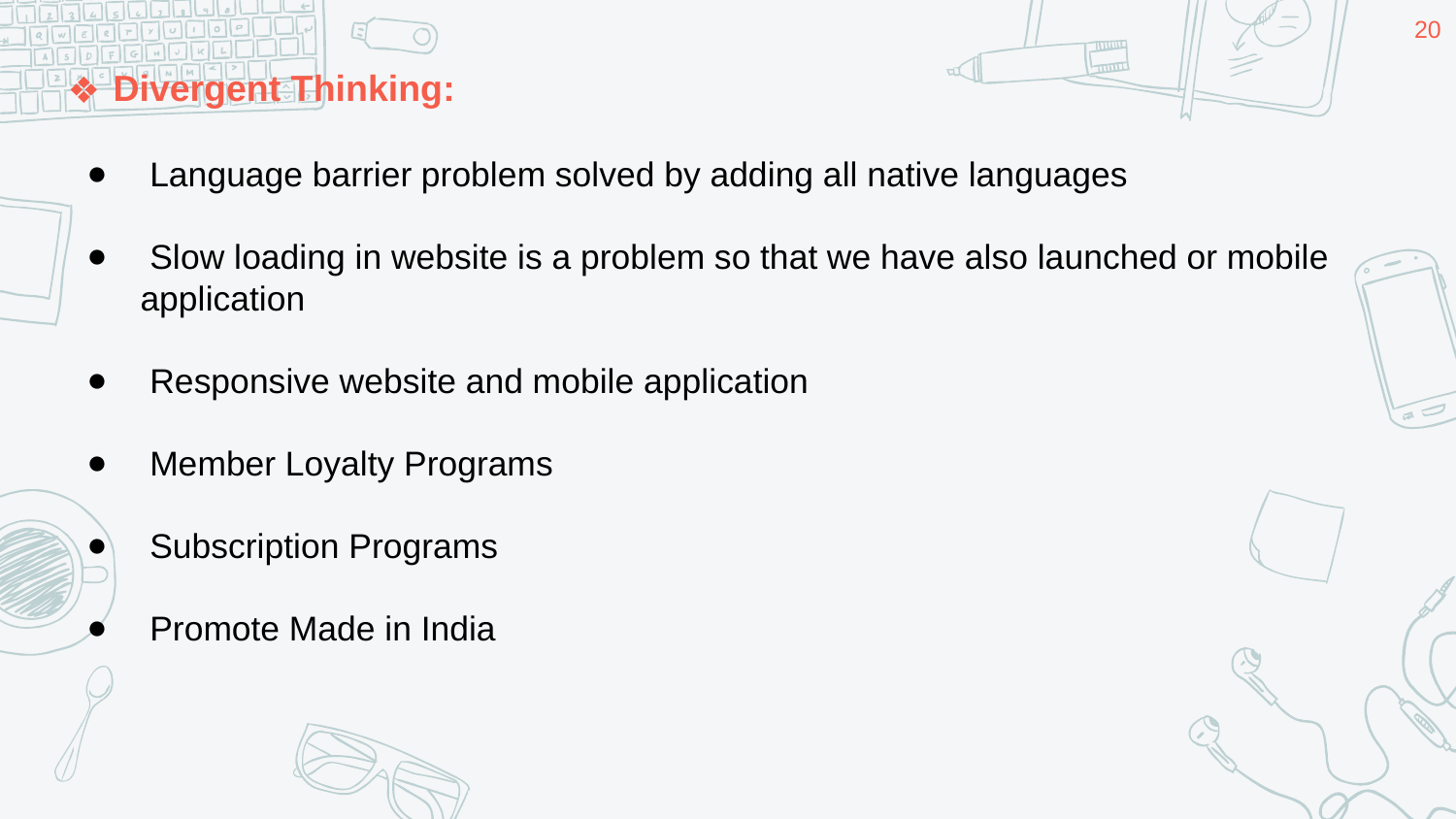

20
Divergent Thinking:

 Language barrier problem solved by adding all native languages

 Slow loading in website is a problem so that we have also launched or mobile application

 Responsive website and mobile application

 Member Loyalty Programs

 Subscription Programs

 Promote Made in India